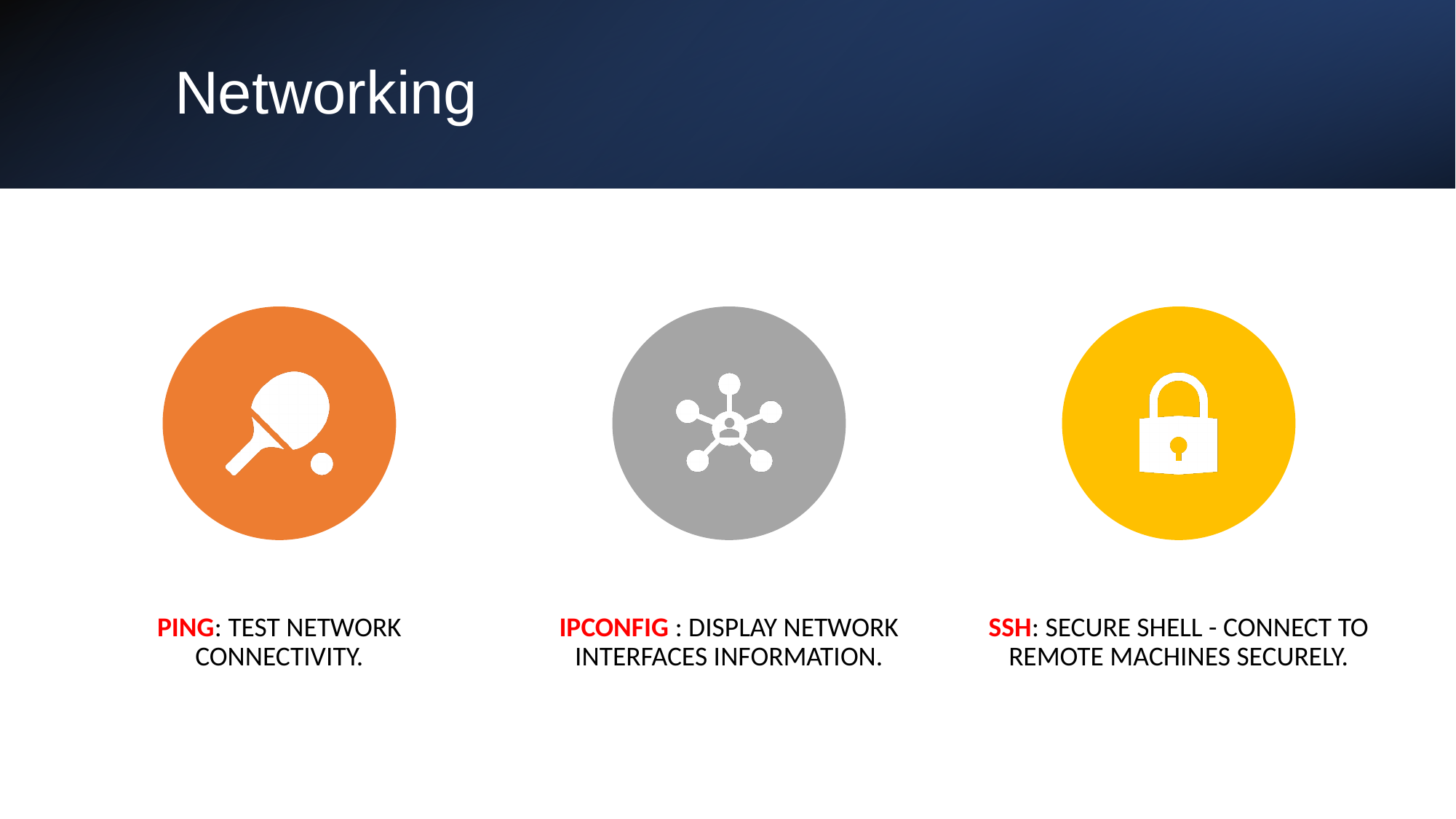

# Networking
ping: Test network connectivity.
iPconfig : Display network interfaces information.
ssh: Secure Shell - connect to remote machines securely.